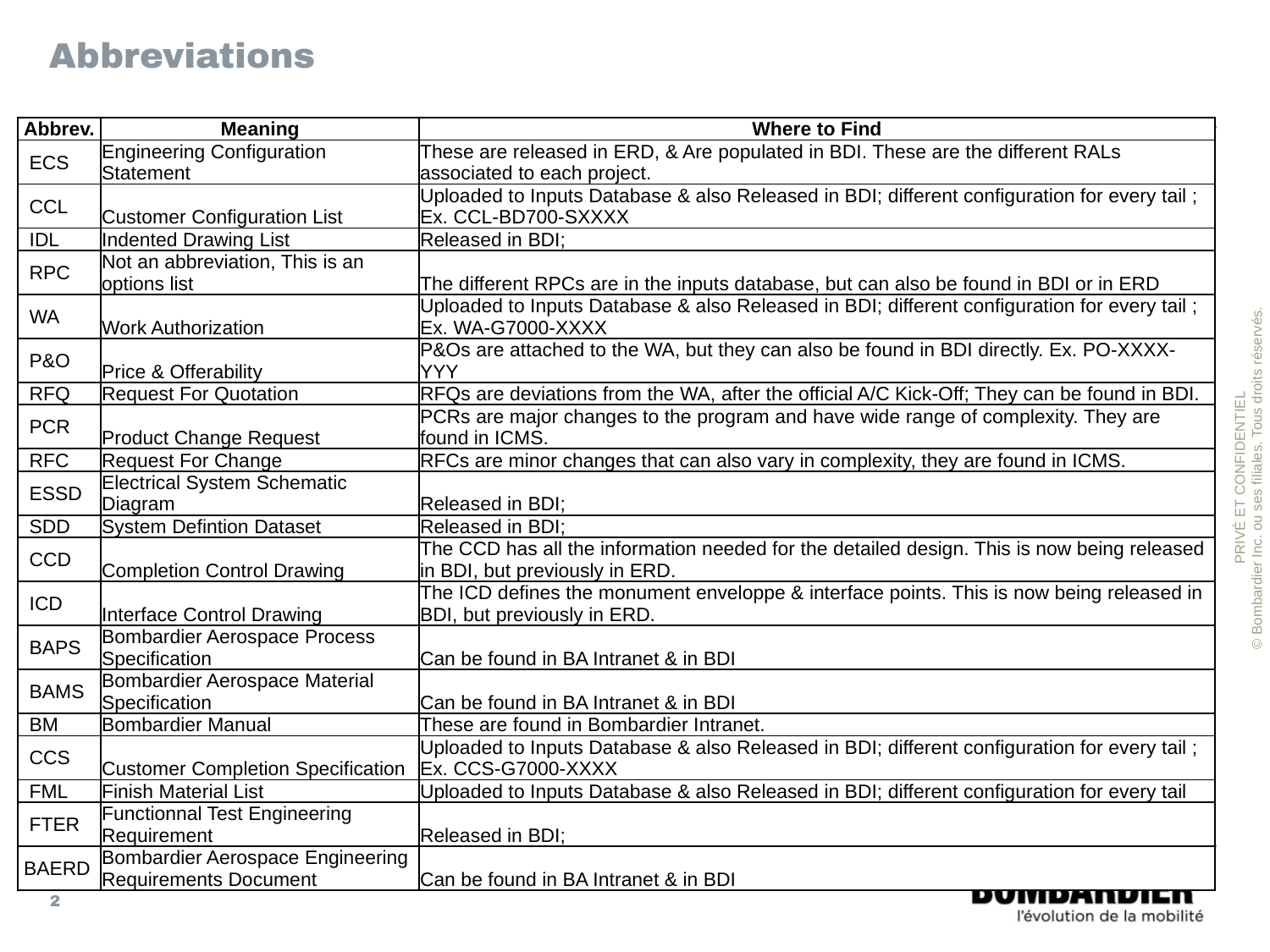

# Abbreviations
| Abbrev. | Meaning | Where to Find |
| --- | --- | --- |
| ECS | Engineering Configuration Statement | These are released in ERD, & Are populated in BDI. These are the different RALs associated to each project. |
| CCL | Customer Configuration List | Uploaded to Inputs Database & also Released in BDI; different configuration for every tail ; Ex. CCL-BD700-SXXXX |
| IDL | Indented Drawing List | Released in BDI; |
| RPC | Not an abbreviation, This is an options list | The different RPCs are in the inputs database, but can also be found in BDI or in ERD |
| WA | Work Authorization | Uploaded to Inputs Database & also Released in BDI; different configuration for every tail ; Ex. WA-G7000-XXXX |
| P&O | Price & Offerability | P&Os are attached to the WA, but they can also be found in BDI directly. Ex. PO-XXXX-YYY |
| RFQ | Request For Quotation | RFQs are deviations from the WA, after the official A/C Kick-Off; They can be found in BDI. |
| PCR | Product Change Request | PCRs are major changes to the program and have wide range of complexity. They are found in ICMS. |
| RFC | Request For Change | RFCs are minor changes that can also vary in complexity, they are found in ICMS. |
| ESSD | Electrical System Schematic Diagram | Released in BDI; |
| SDD | System Defintion Dataset | Released in BDI; |
| CCD | Completion Control Drawing | The CCD has all the information needed for the detailed design. This is now being released in BDI, but previously in ERD. |
| ICD | Interface Control Drawing | The ICD defines the monument enveloppe & interface points. This is now being released in BDI, but previously in ERD. |
| BAPS | Bombardier Aerospace Process Specification | Can be found in BA Intranet & in BDI |
| BAMS | Bombardier Aerospace Material Specification | Can be found in BA Intranet & in BDI |
| BM | Bombardier Manual | These are found in Bombardier Intranet. |
| CCS | Customer Completion Specification | Uploaded to Inputs Database & also Released in BDI; different configuration for every tail ; Ex. CCS-G7000-XXXX |
| FML | Finish Material List | Uploaded to Inputs Database & also Released in BDI; different configuration for every tail |
| FTER | Functionnal Test Engineering Requirement | Released in BDI; |
| BAERD | Bombardier Aerospace Engineering Requirements Document | Can be found in BA Intranet & in BDI |
2